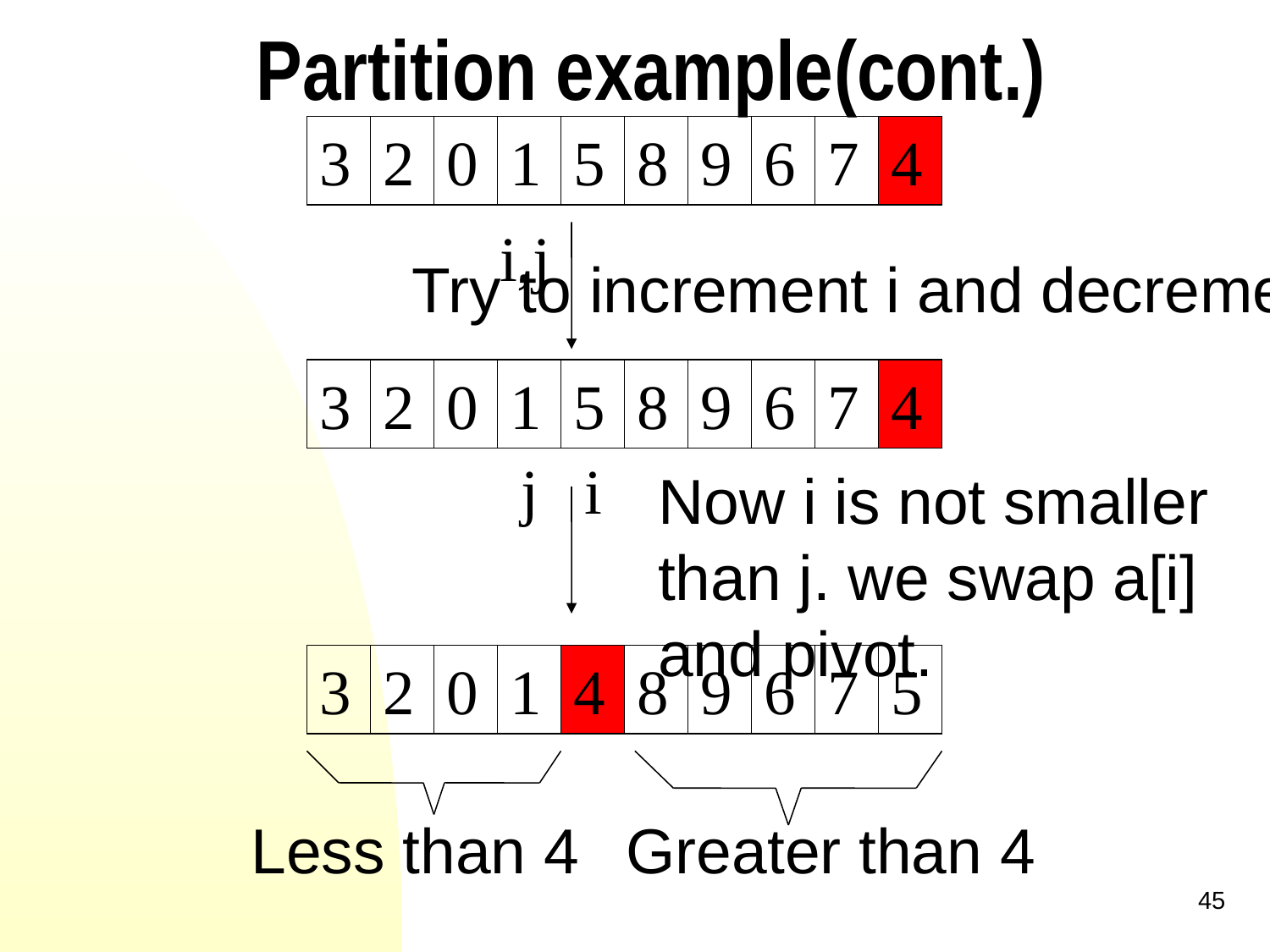

# Partition example(cont.)
3
2
0
1
5
8
9
6
7
4
i,j

Try to increment i and decrement j.
3
2
0
1
5
8
9
6
7
4
j
i
Now i is not smaller than j. we swap a[i] and pivot.

3
2
0
1
4
8
9
6
7
5

Less than 4
Greater than 4
45